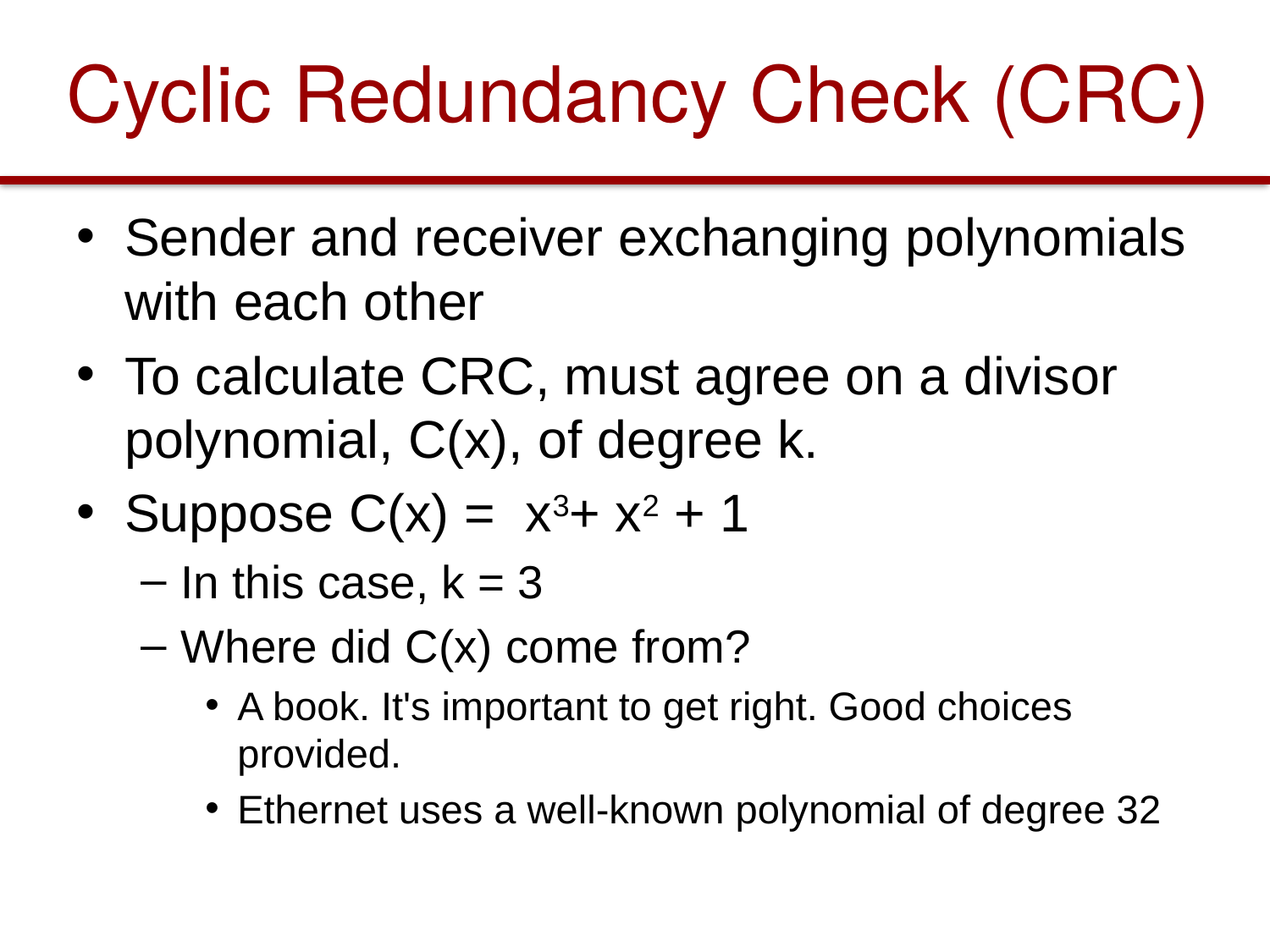

# Cyclic Redundancy Check (CRC)
Sender and receiver exchanging polynomials with each other
To calculate CRC, must agree on a divisor polynomial, C(x), of degree k.
Suppose C(x) =  x3+ x2 + 1
In this case, k = 3
Where did C(x) come from?
A book. It's important to get right. Good choices provided.
Ethernet uses a well-known polynomial of degree 32